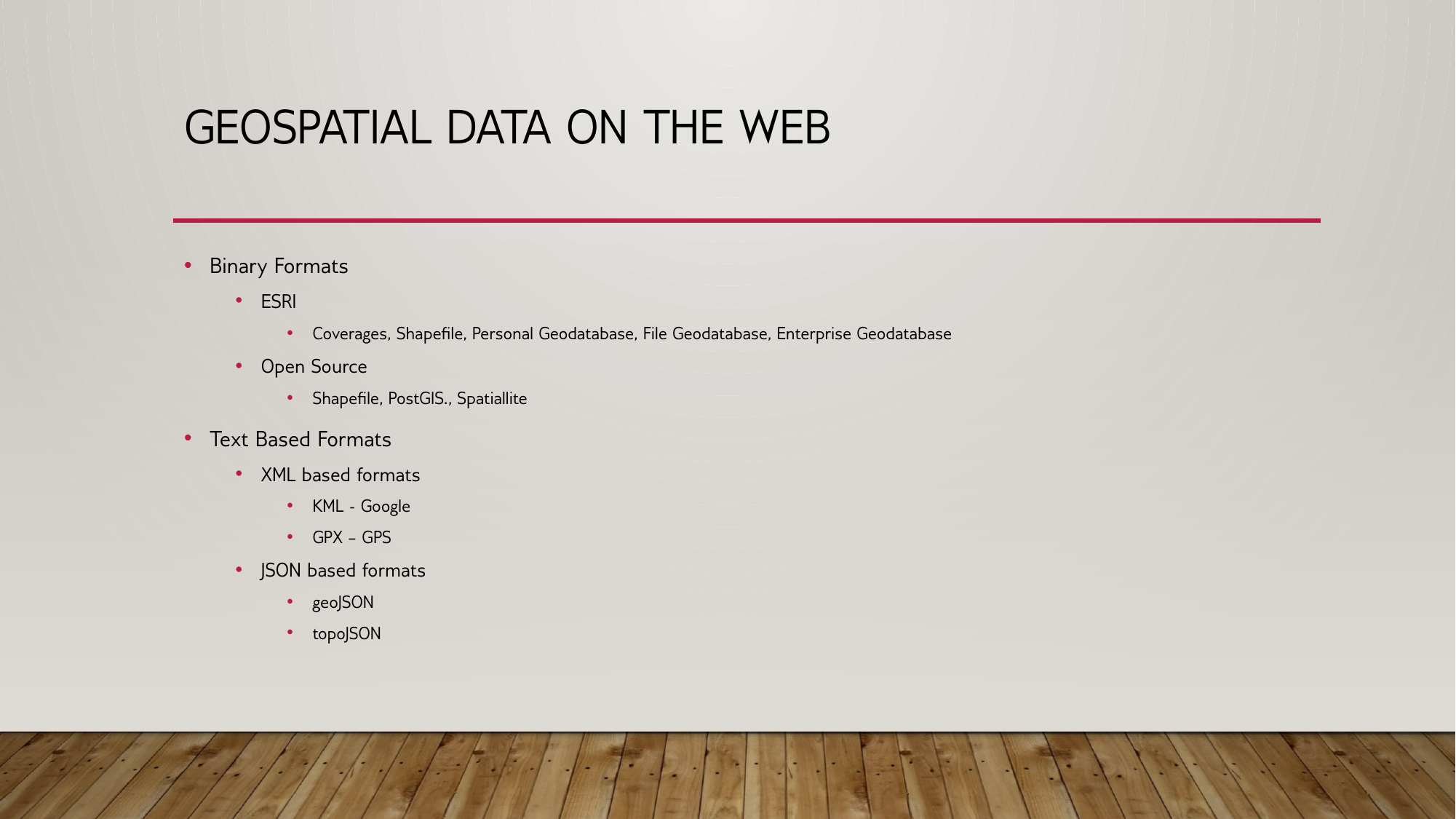

# Geospatial data on the web
Binary Formats
ESRI
Coverages, Shapefile, Personal Geodatabase, File Geodatabase, Enterprise Geodatabase
Open Source
Shapefile, PostGIS., Spatiallite
Text Based Formats
XML based formats
KML - Google
GPX – GPS
JSON based formats
geoJSON
topoJSON